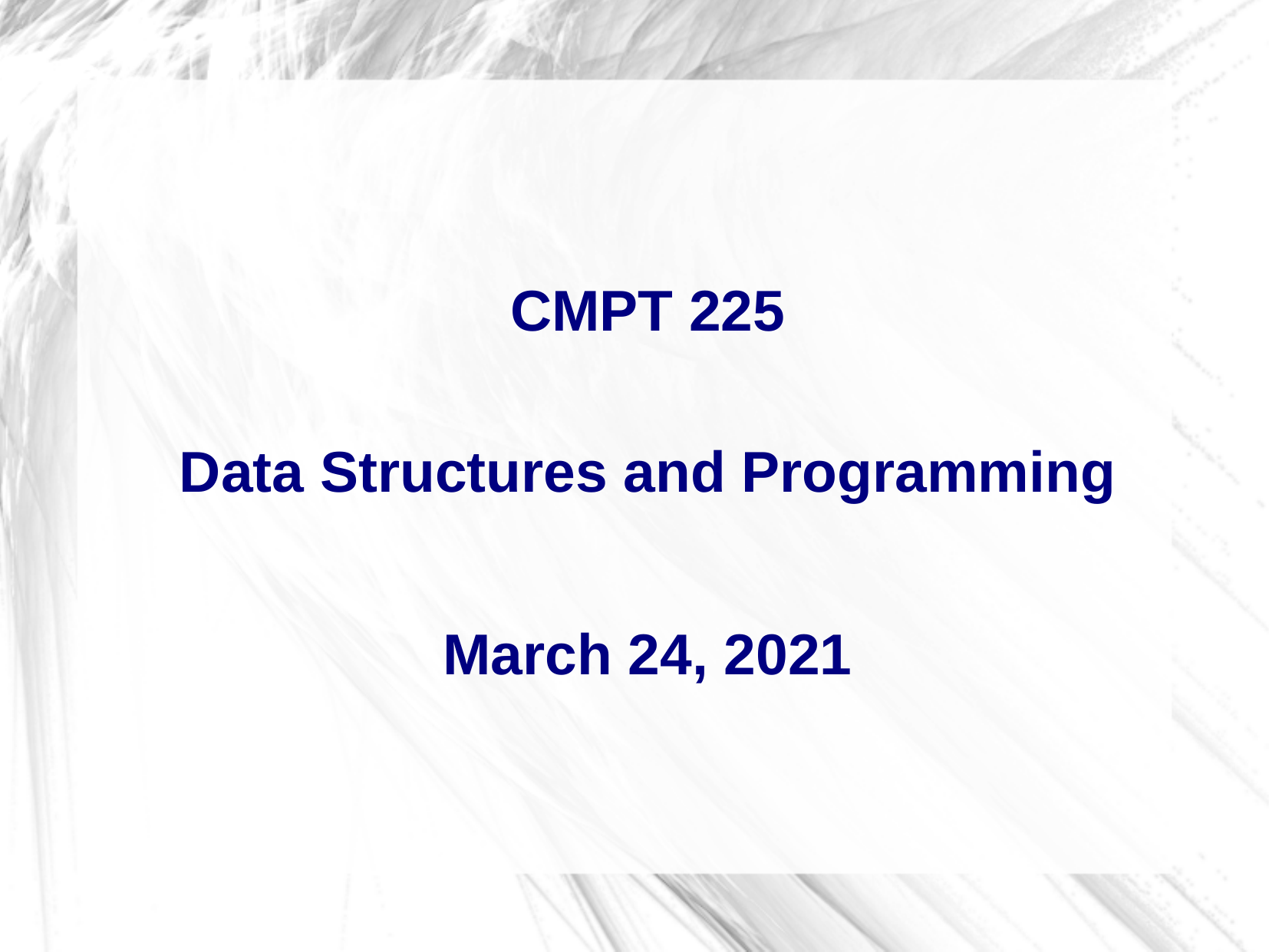

CMPT 225
Data Structures and Programming

March 24, 2021